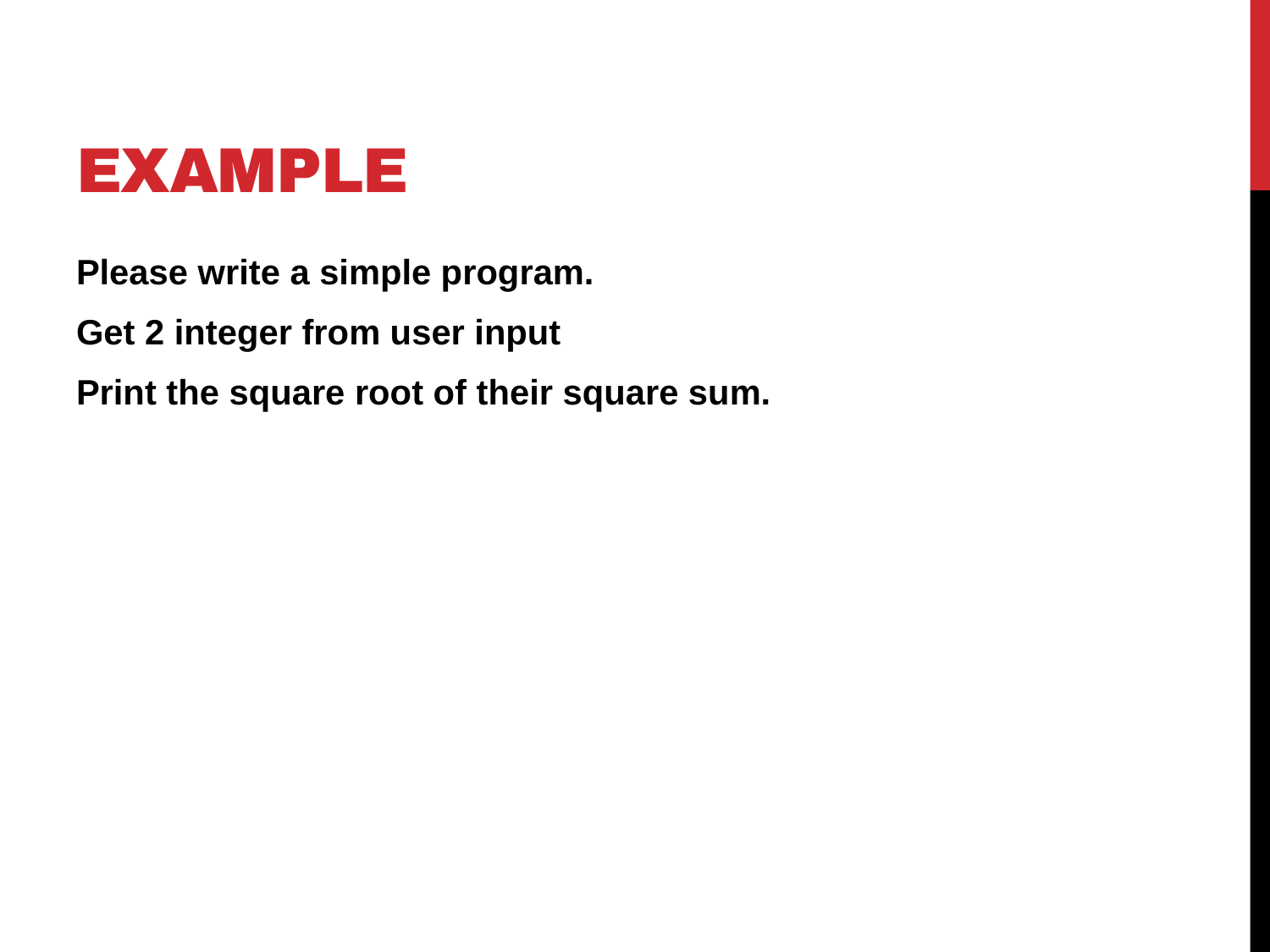

# example
Please write a simple program.
Get 2 integer from user input
Print the square root of their square sum.